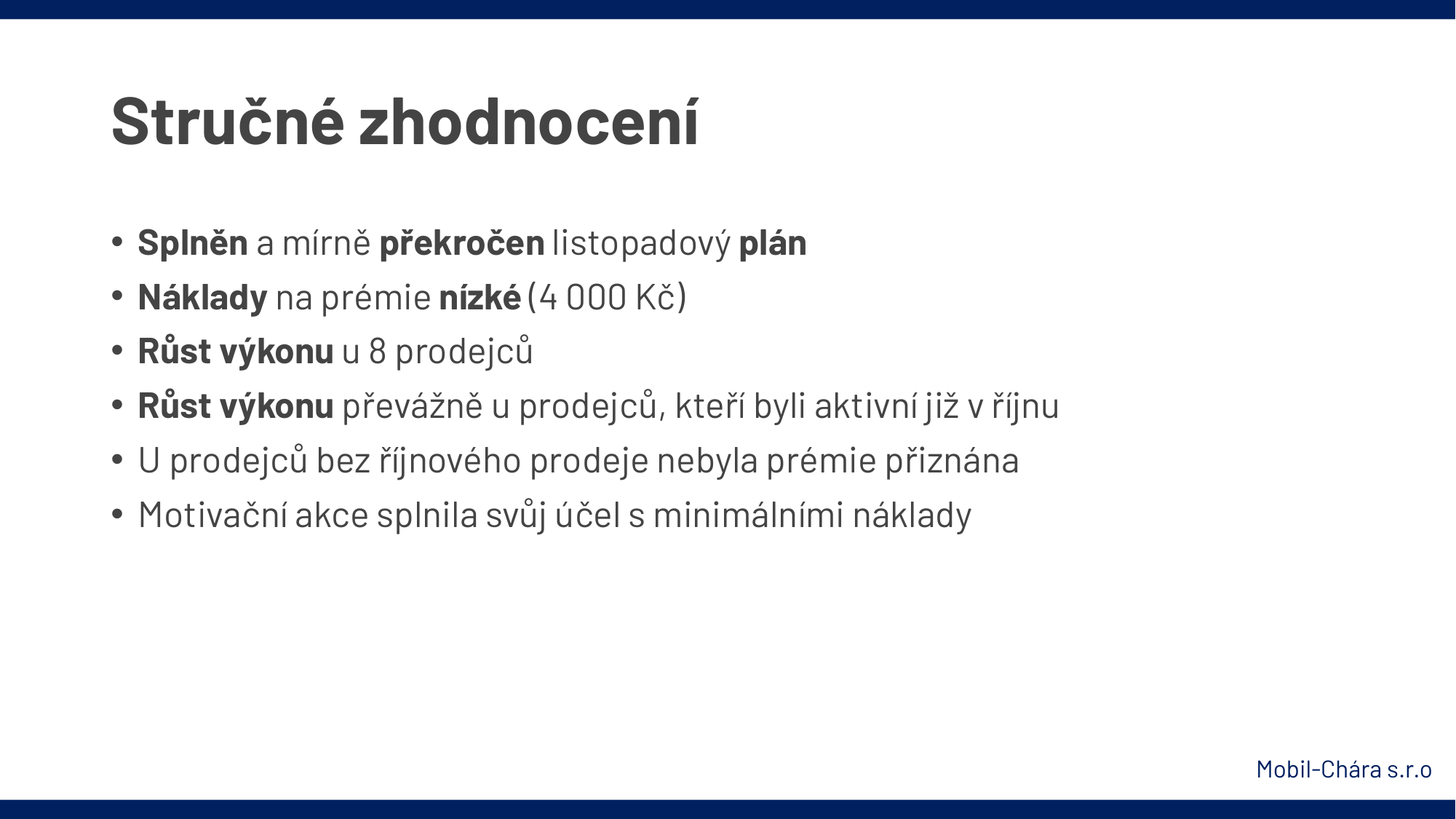

# Stručné zhodnocení
Splněn a mírně překročen listopadový plán
Náklady na prémie nízké (4 000 Kč)
Růst výkonu u 8 prodejců
Růst výkonu převážně u prodejců, kteří byli aktivní již v říjnu
U prodejců bez říjnového prodeje nebyla prémie přiznána
Motivační akce splnila svůj účel s minimálními náklady

Mobil-Chára s.r.o